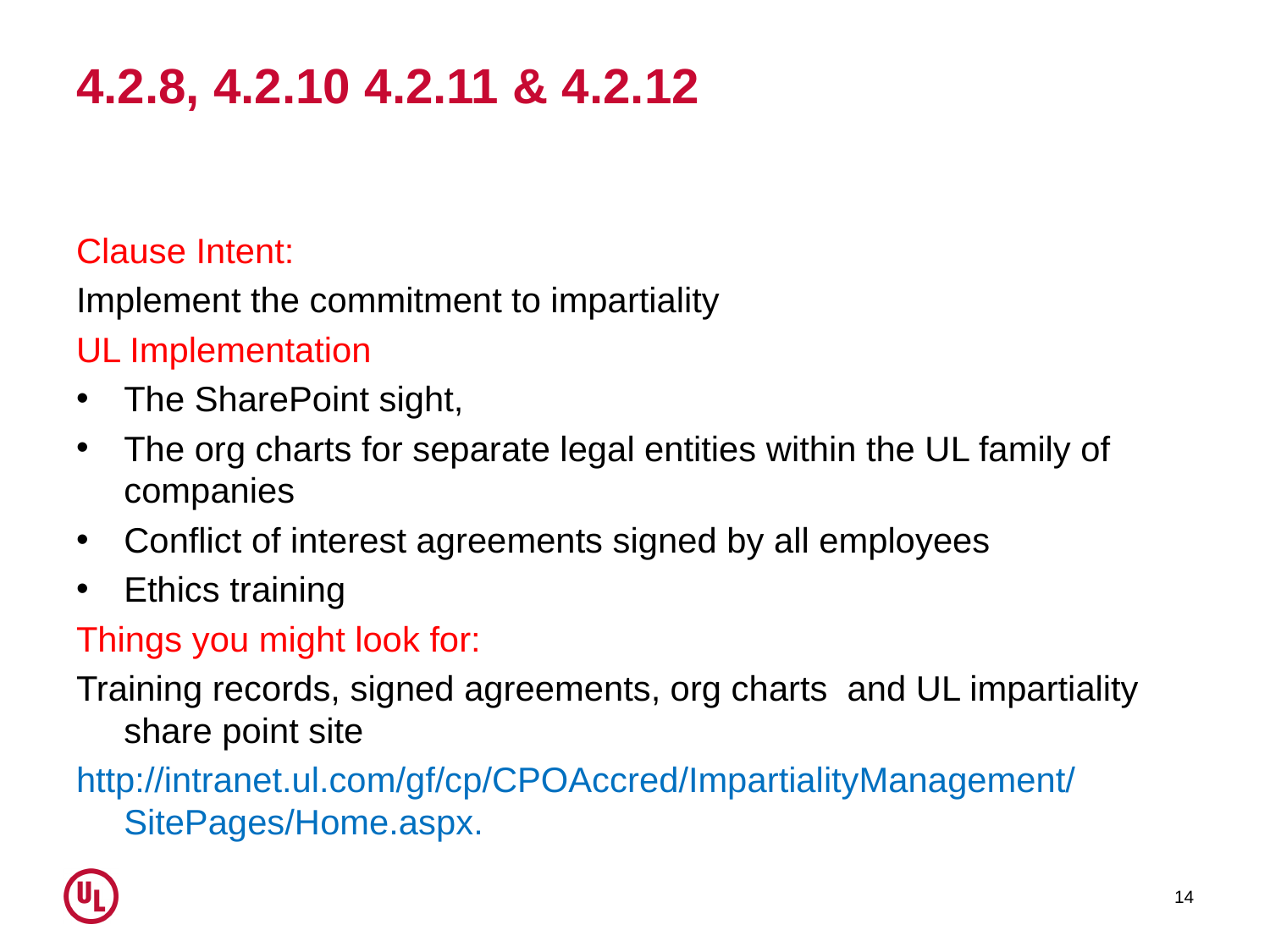

# 4.2.8, 4.2.10 4.2.11 & 4.2.12
Clause Intent:
Implement the commitment to impartiality
UL Implementation
The SharePoint sight,
The org charts for separate legal entities within the UL family of companies
Conflict of interest agreements signed by all employees
Ethics training
Things you might look for:
Training records, signed agreements, org charts  and UL impartiality share point site
http://intranet.ul.com/gf/cp/CPOAccred/ImpartialityManagement/SitePages/Home.aspx.

14